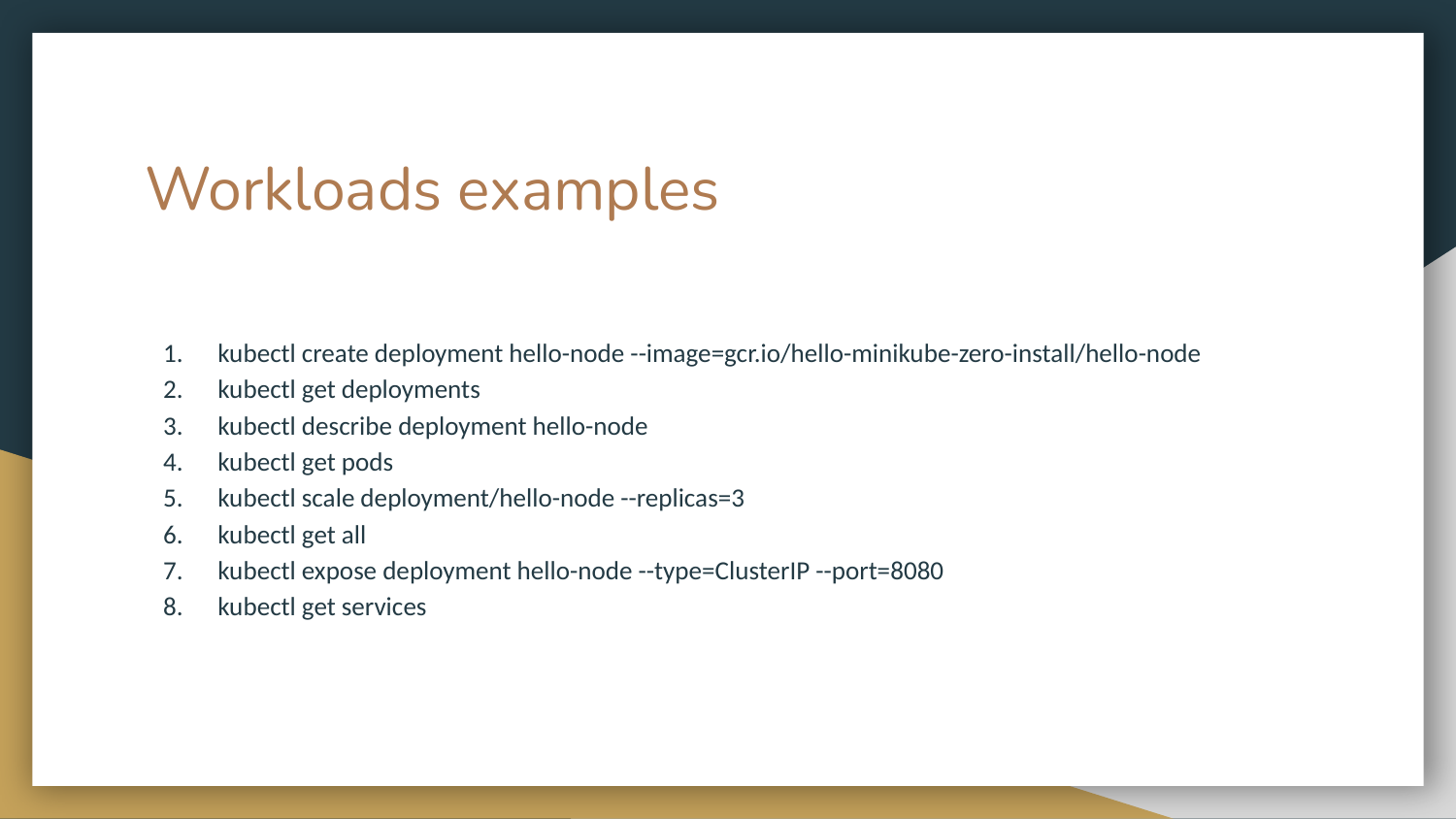

# Workloads examples
kubectl create deployment hello-node --image=gcr.io/hello-minikube-zero-install/hello-node
kubectl get deployments
kubectl describe deployment hello-node
kubectl get pods
kubectl scale deployment/hello-node --replicas=3
kubectl get all
kubectl expose deployment hello-node --type=ClusterIP --port=8080
kubectl get services